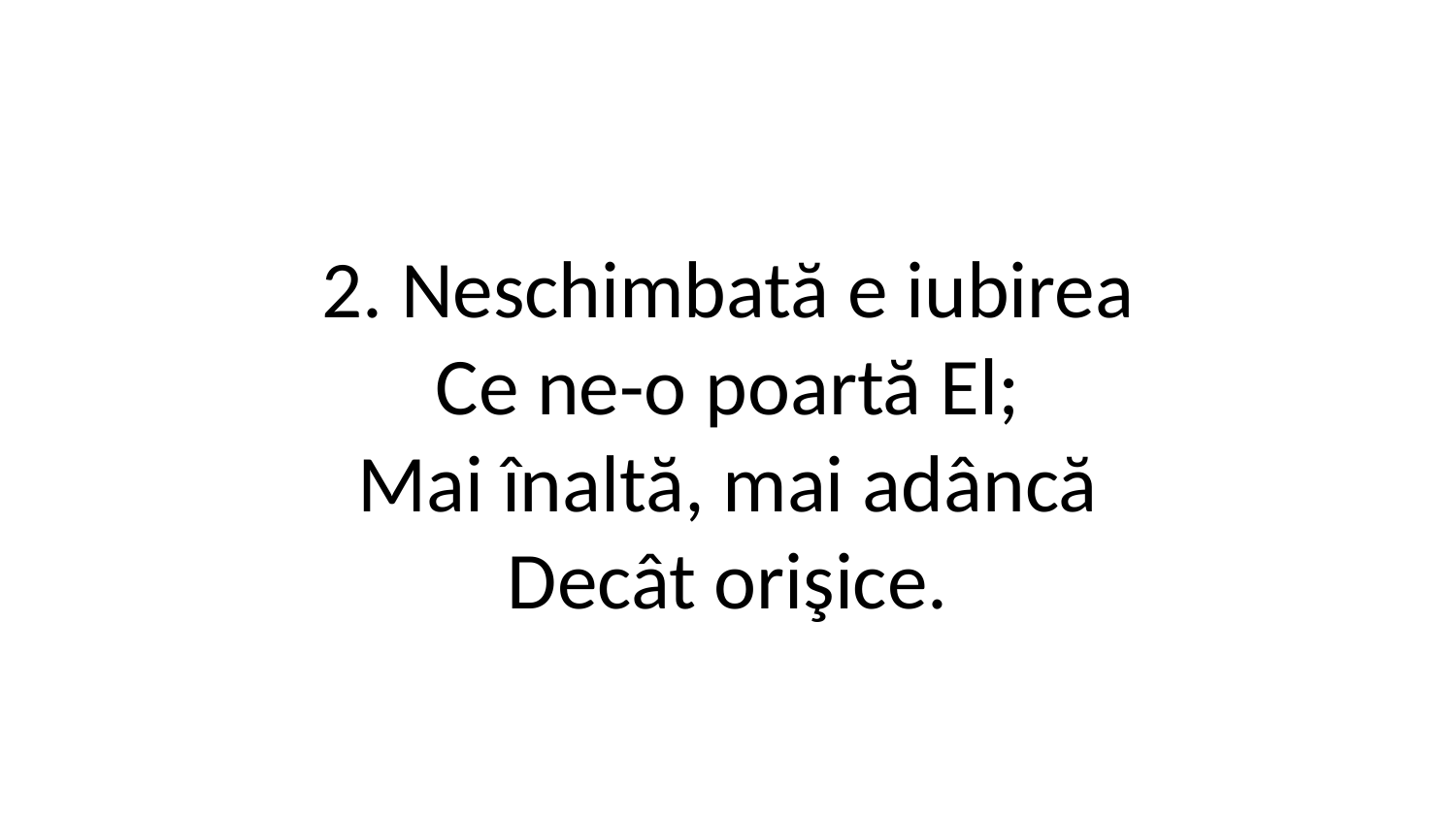

2. Neschimbată e iubirea
Ce ne-o poartă El;
Mai înaltă, mai adâncă
Decât orişice.